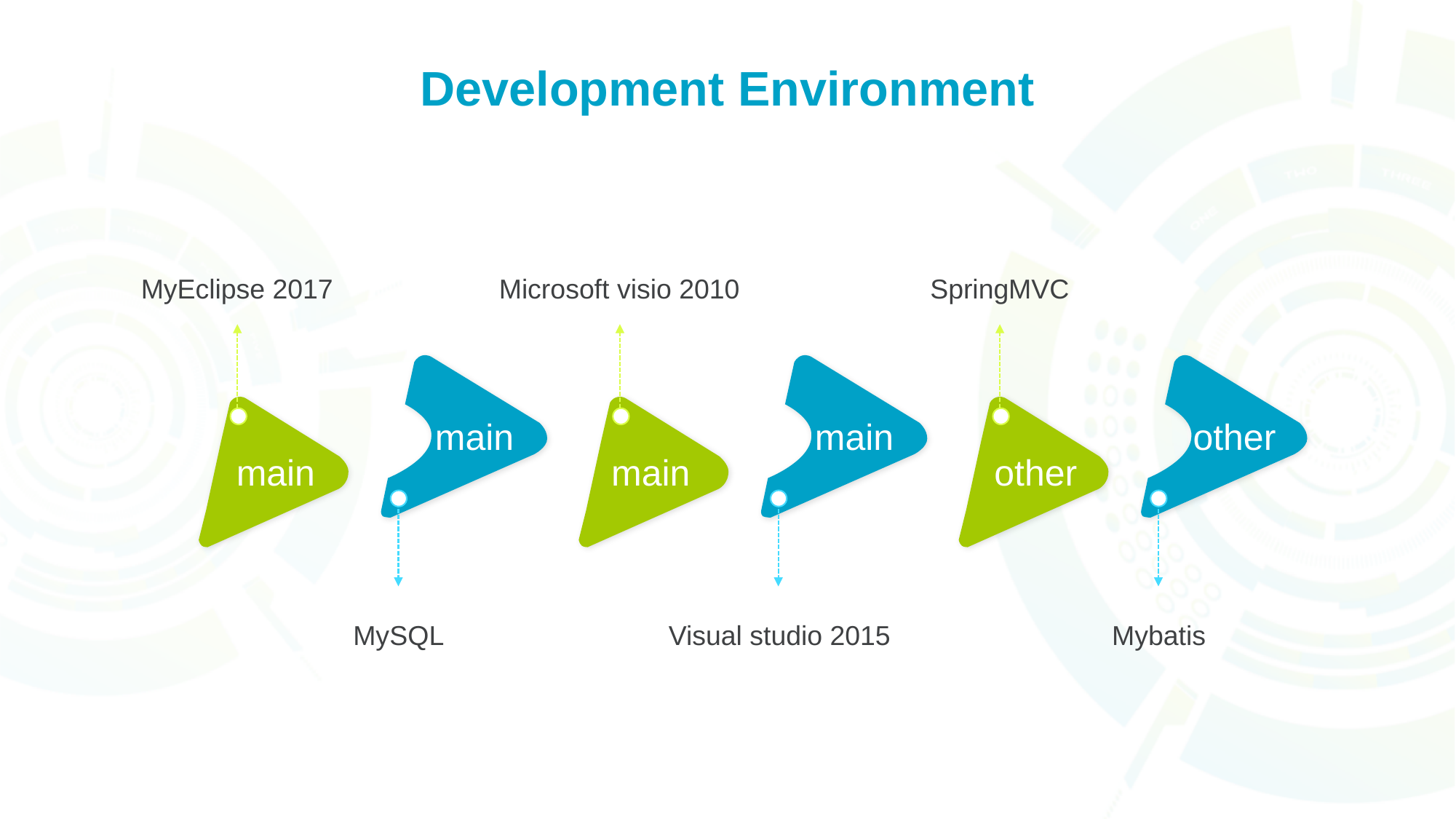

Development Environment
MyEclipse 2017
Microsoft visio 2010
SpringMVC
main
main
other
main
main
other

Visual studio 2015
Mybatis
MySQL